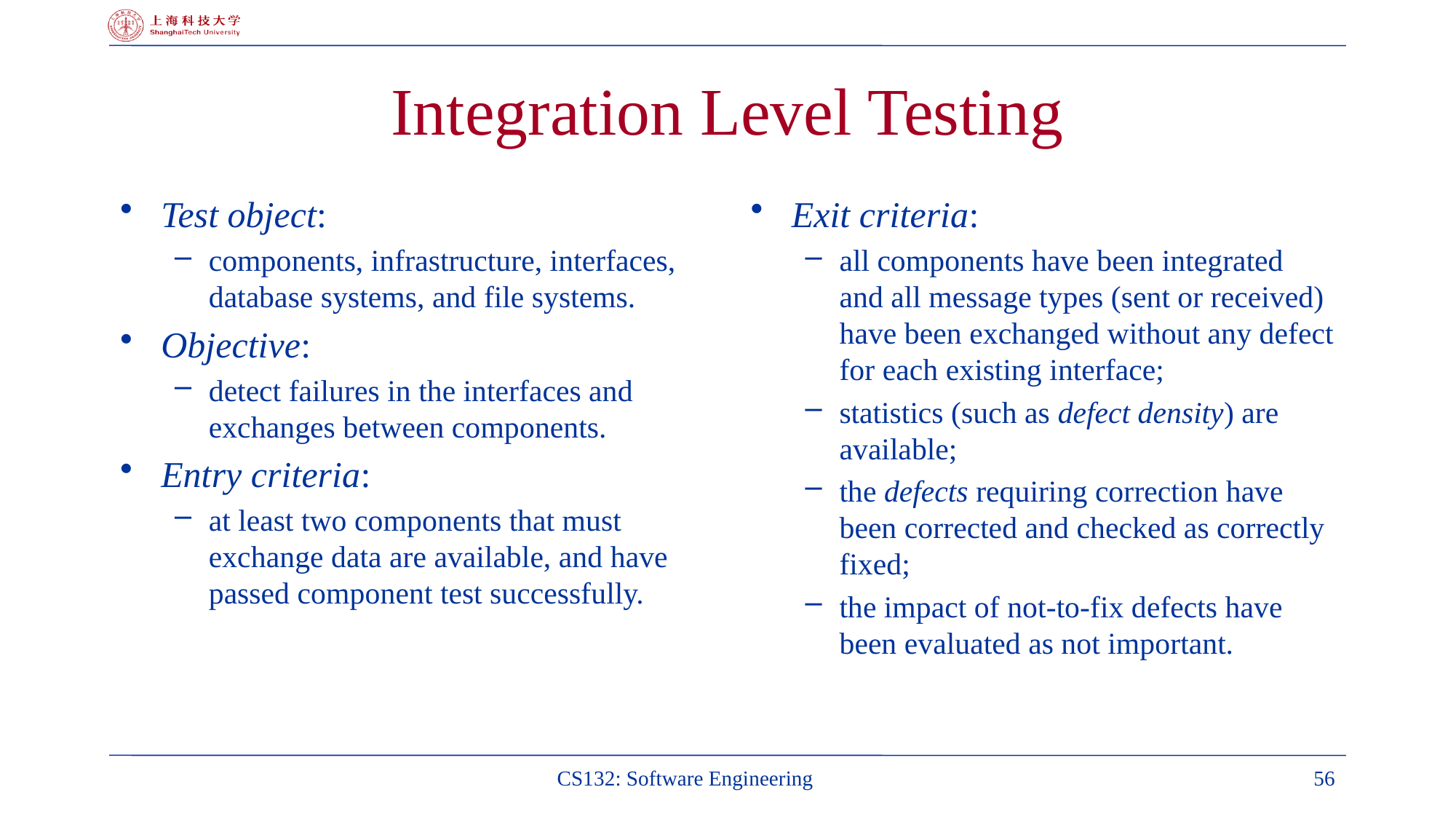

# Integration Level Testing
Test object:
components, infrastructure, interfaces, database systems, and file systems.
Objective:
detect failures in the interfaces and exchanges between components.
Entry criteria:
at least two components that must exchange data are available, and have passed component test successfully.

Exit criteria:
all components have been integrated and all message types (sent or received) have been exchanged without any defect for each existing interface;
statistics (such as defect density) are available;
the defects requiring correction have been corrected and checked as correctly fixed;
the impact of not-to-fix defects have been evaluated as not important.
CS132: Software Engineering
56